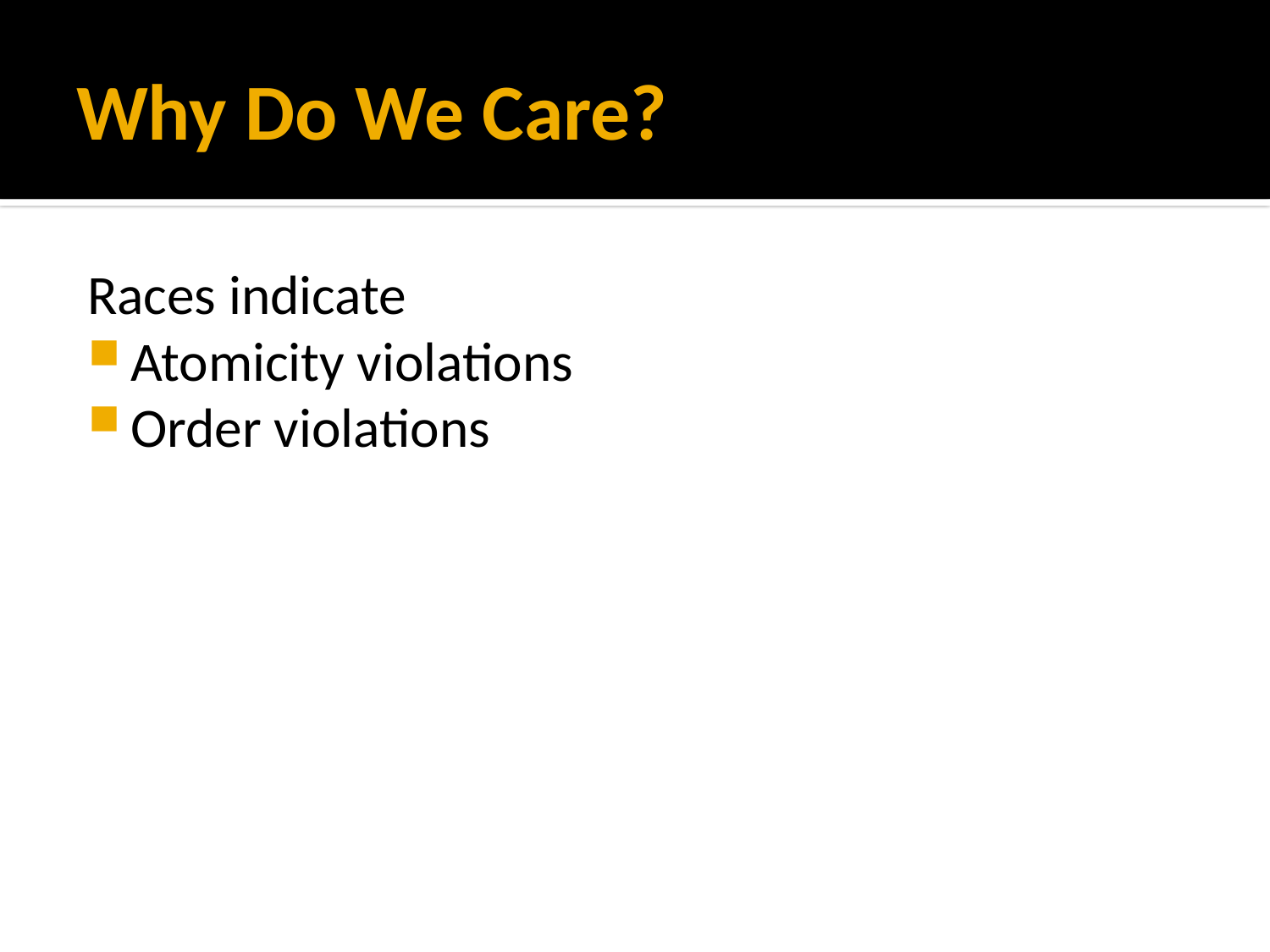

# Why Do We Care?
Races indicate
Atomicity violations
Order violations